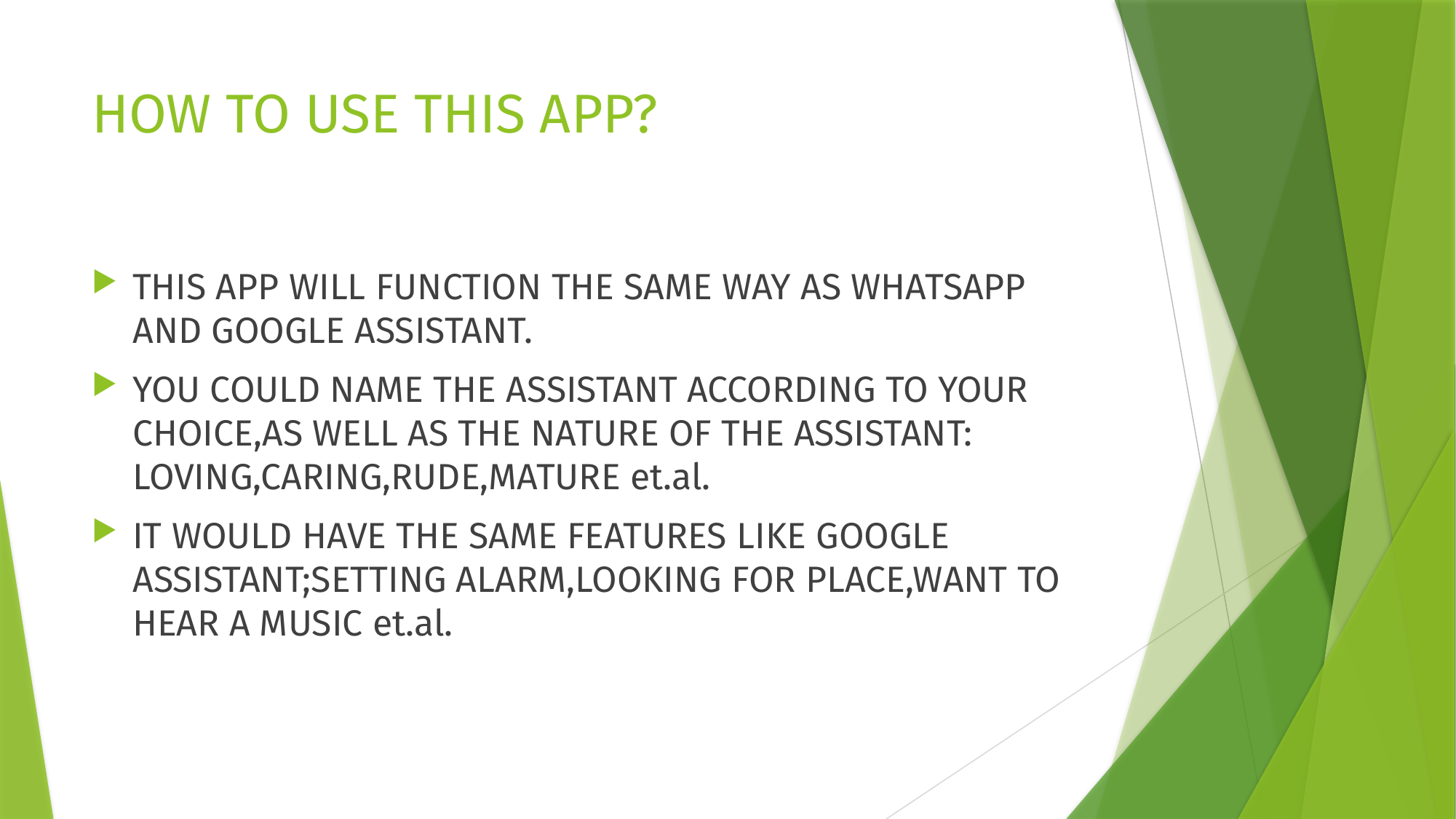

# HOW TO USE THIS APP?
THIS APP WILL FUNCTION THE SAME WAY AS WHATSAPP AND GOOGLE ASSISTANT.
YOU COULD NAME THE ASSISTANT ACCORDING TO YOUR CHOICE,AS WELL AS THE NATURE OF THE ASSISTANT: LOVING,CARING,RUDE,MATURE et.al.
IT WOULD HAVE THE SAME FEATURES LIKE GOOGLE ASSISTANT;SETTING ALARM,LOOKING FOR PLACE,WANT TO HEAR A MUSIC et.al.